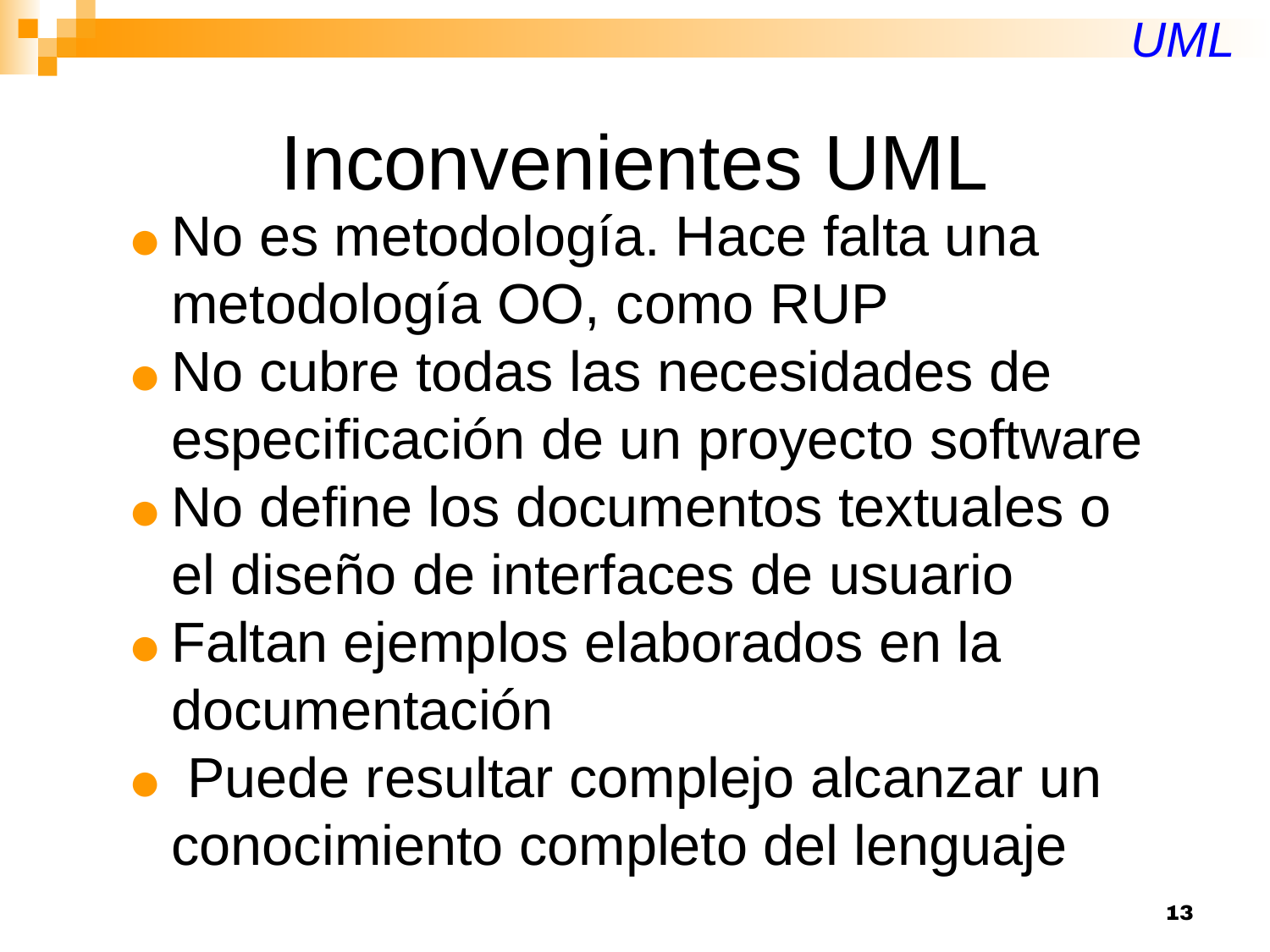

UML
# Inconvenientes UML
No es metodología. Hace falta una metodología OO, como RUP
No cubre todas las necesidades de especificación de un proyecto software
No define los documentos textuales o el diseño de interfaces de usuario
Faltan ejemplos elaborados en la documentación
 Puede resultar complejo alcanzar un conocimiento completo del lenguaje
13